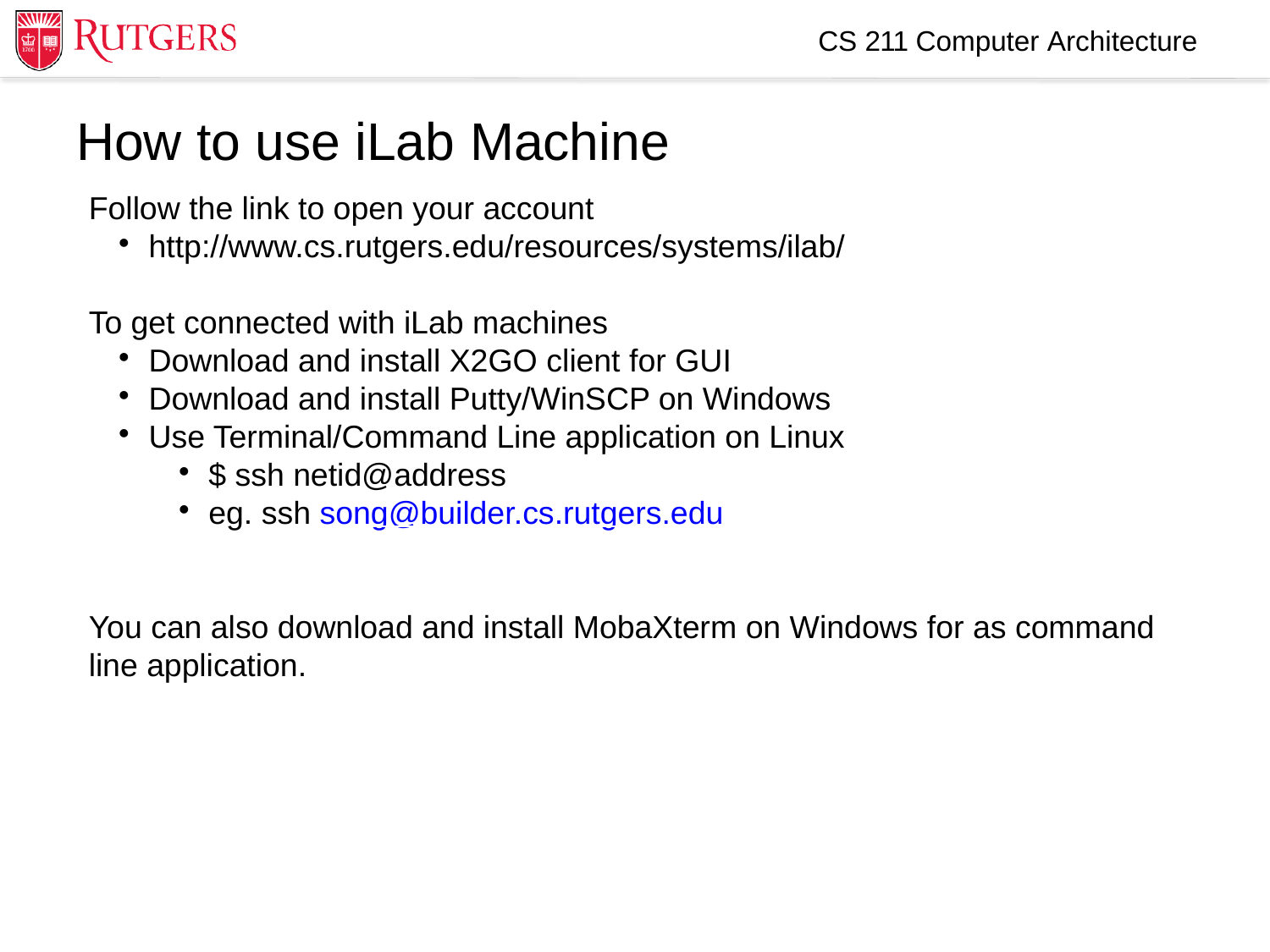

CS 211 Computer Architecture

How to use iLab Machine
Follow the link to open your account
http://www.cs.rutgers.edu/resources/systems/ilab/

To get connected with iLab machines
Download and install X2GO client for GUI
Download and install Putty/WinSCP on Windows
Use Terminal/Command Line application on Linux
$ ssh netid@address
eg. ssh song@builder.cs.rutgers.edu

You can also download and install MobaXterm on Windows for as command line application.
5